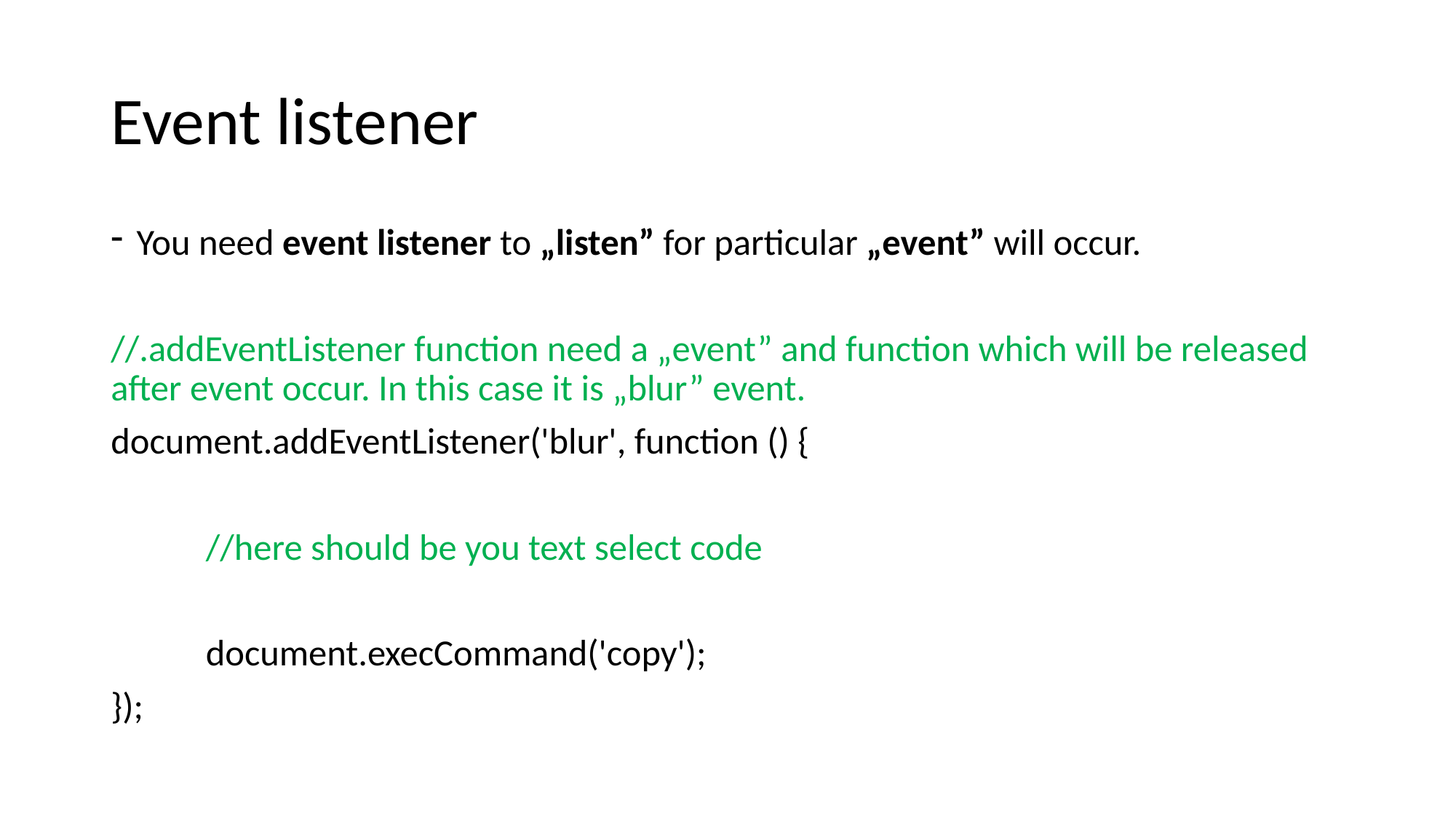

# Event listener
You need event listener to „listen” for particular „event” will occur.

//.addEventListener function need a „event” and function which will be released after event occur. In this case it is „blur” event.
document.addEventListener('blur', function () {

	//here should be you text select code

	document.execCommand('copy');
});